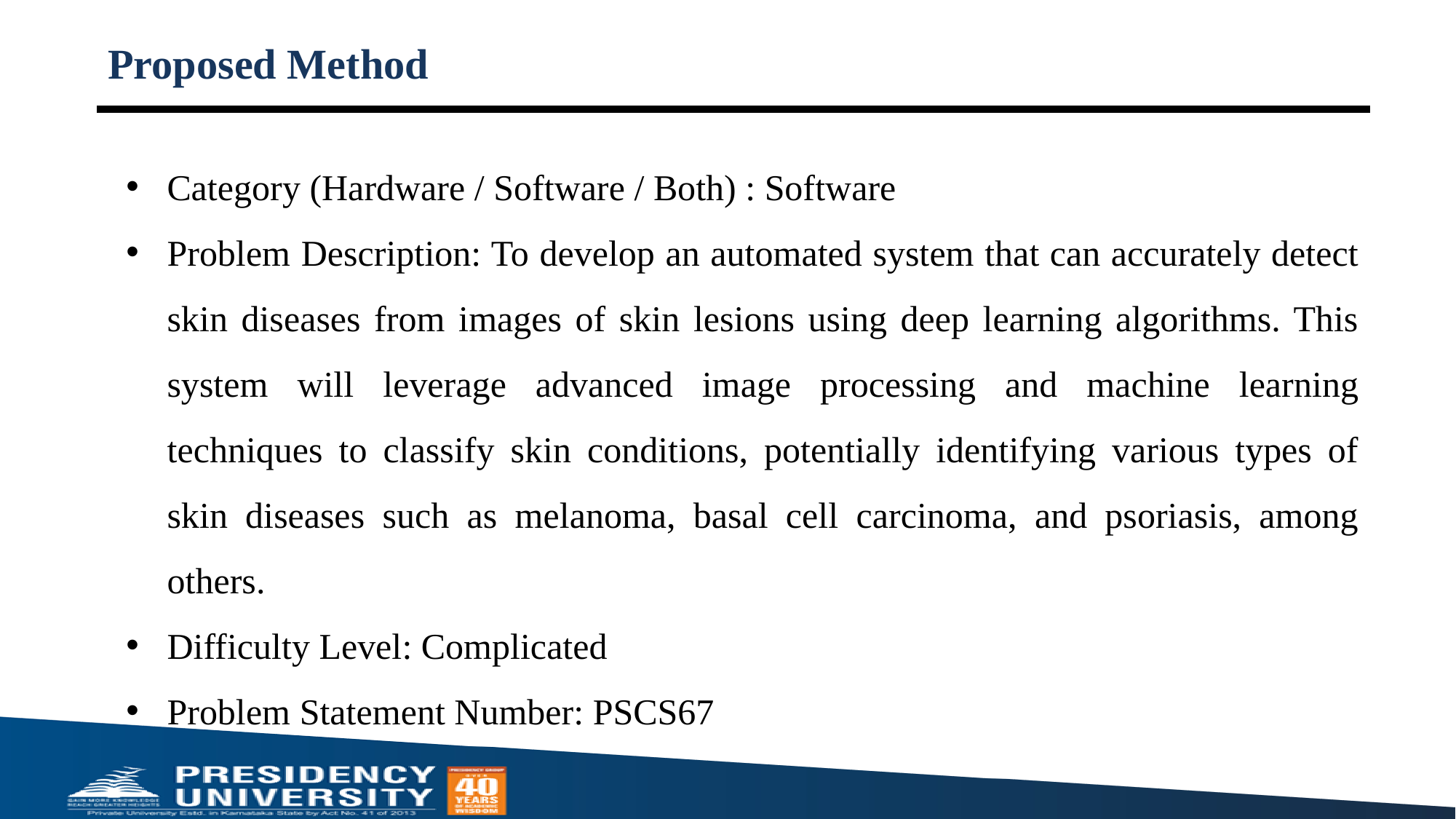

# Proposed Method
Category (Hardware / Software / Both) : Software
Problem Description: To develop an automated system that can accurately detect skin diseases from images of skin lesions using deep learning algorithms. This system will leverage advanced image processing and machine learning techniques to classify skin conditions, potentially identifying various types of skin diseases such as melanoma, basal cell carcinoma, and psoriasis, among others.
Difficulty Level: Complicated
Problem Statement Number: PSCS67